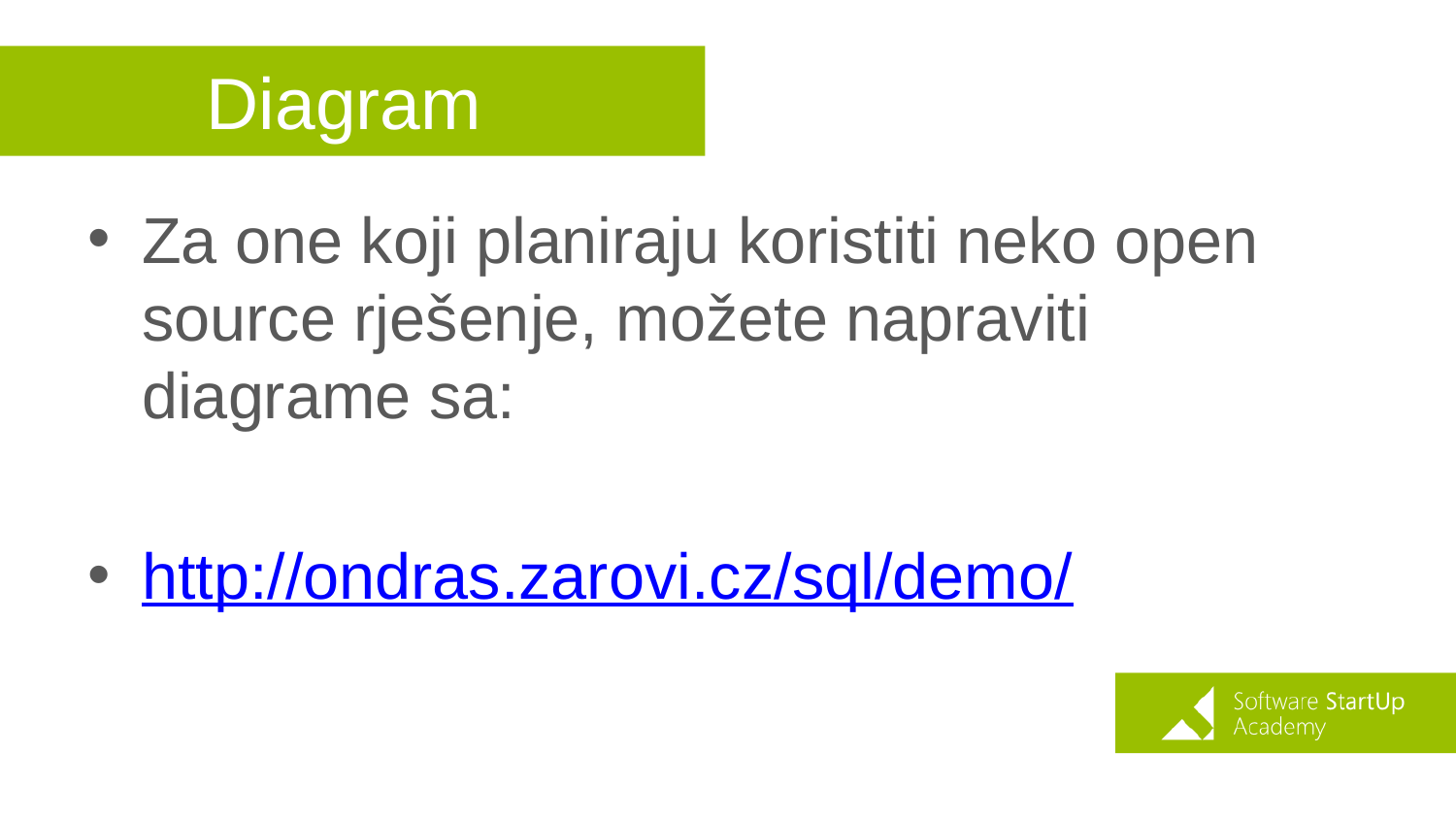

# Diagram
Za one koji planiraju koristiti neko open source rješenje, možete napraviti diagrame sa:

http://ondras.zarovi.cz/sql/demo/